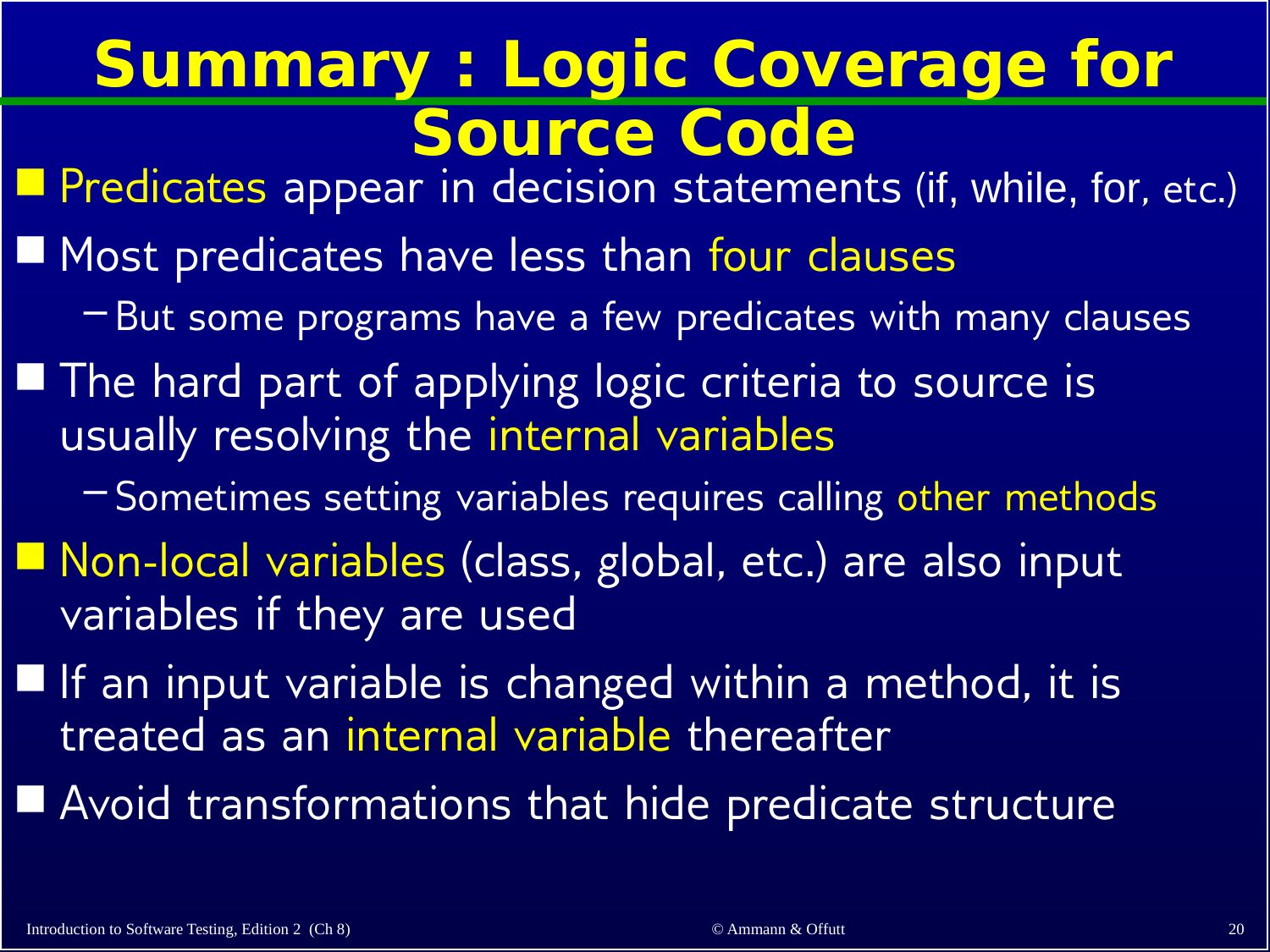

# Summary : Logic Coverage for Source Code
Predicates appear in decision statements (if, while, for, etc.)
Most predicates have less than four clauses
But some programs have a few predicates with many clauses
The hard part of applying logic criteria to source is usually resolving the internal variables
Sometimes setting variables requires calling other methods
Non-local variables (class, global, etc.) are also input variables if they are used
If an input variable is changed within a method, it is treated as an internal variable thereafter
Avoid transformations that hide predicate structure
© Ammann & Offutt
20
Introduction to Software Testing, Edition 2  (Ch 8)